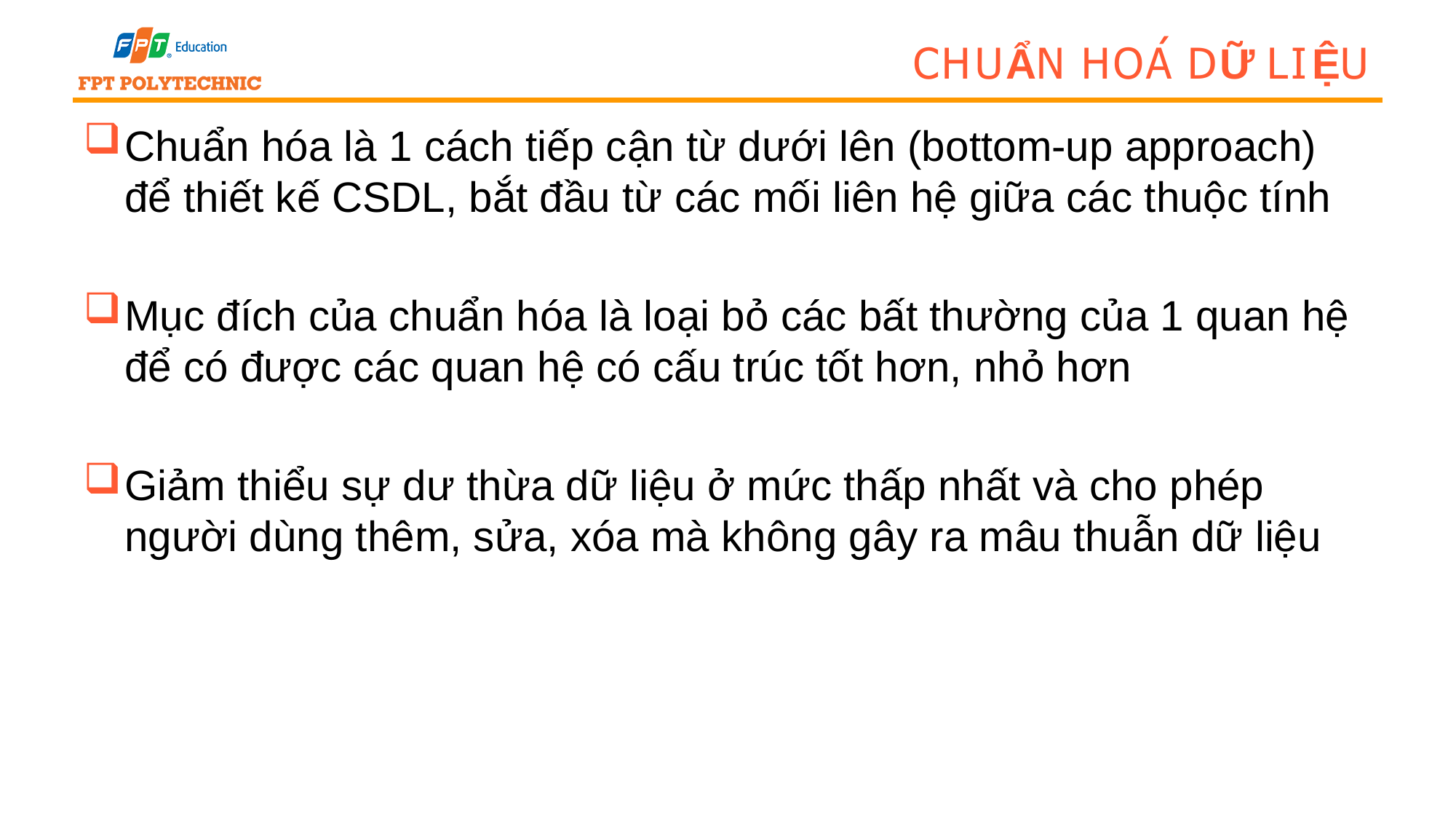

# CHUẨN HOÁ DỮ LIỆU
Chuẩn hóa là 1 cách tiếp cận từ dưới lên (bottom-up approach) để thiết kế CSDL, bắt đầu từ các mối liên hệ giữa các thuộc tính

Mục đích của chuẩn hóa là loại bỏ các bất thường của 1 quan hệ để có được các quan hệ có cấu trúc tốt hơn, nhỏ hơn

Giảm thiểu sự dư thừa dữ liệu ở mức thấp nhất và cho phép người dùng thêm, sửa, xóa mà không gây ra mâu thuẫn dữ liệu